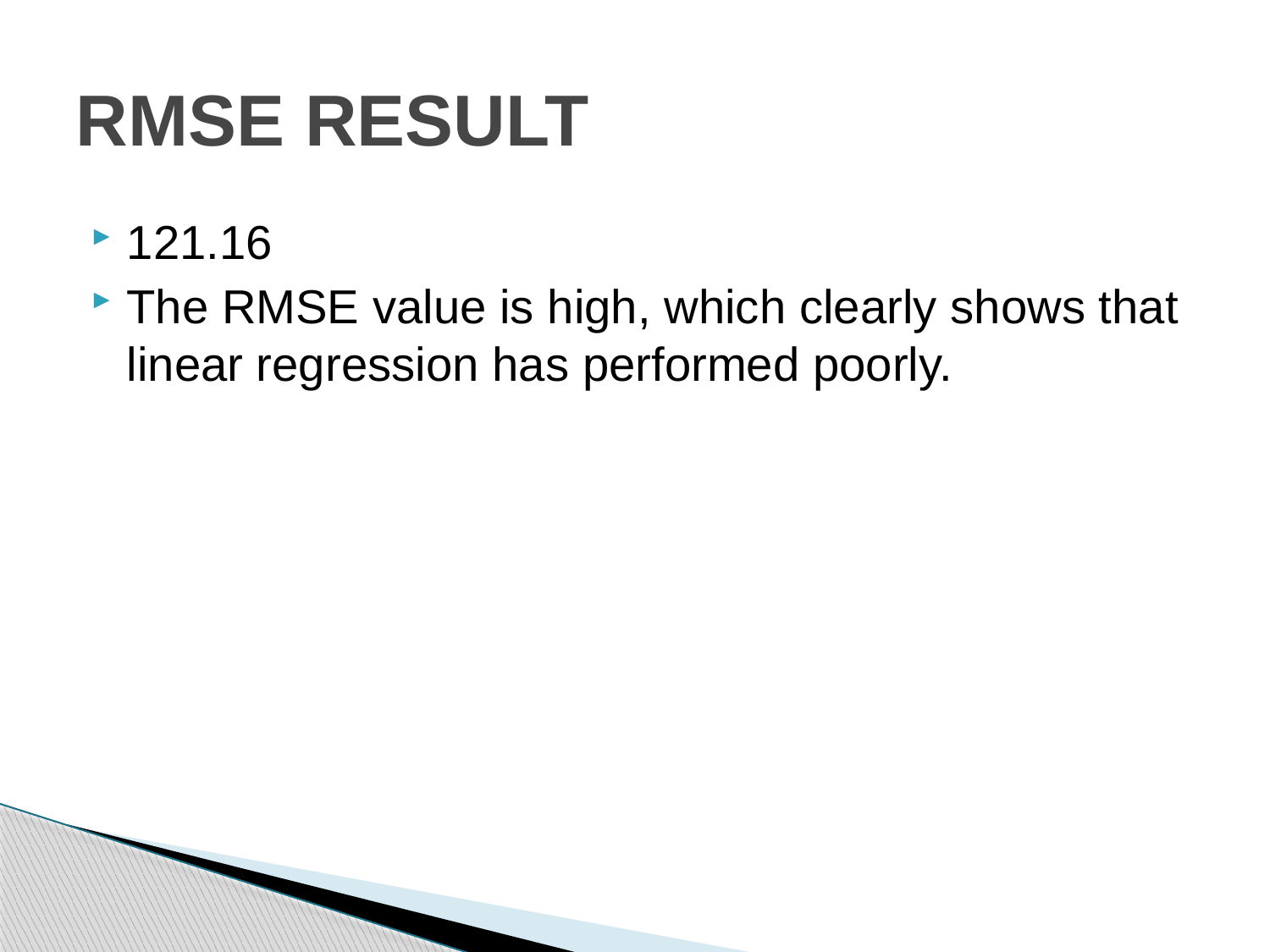

# RMSE RESULT
121.16
The RMSE value is high, which clearly shows that linear regression has performed poorly.